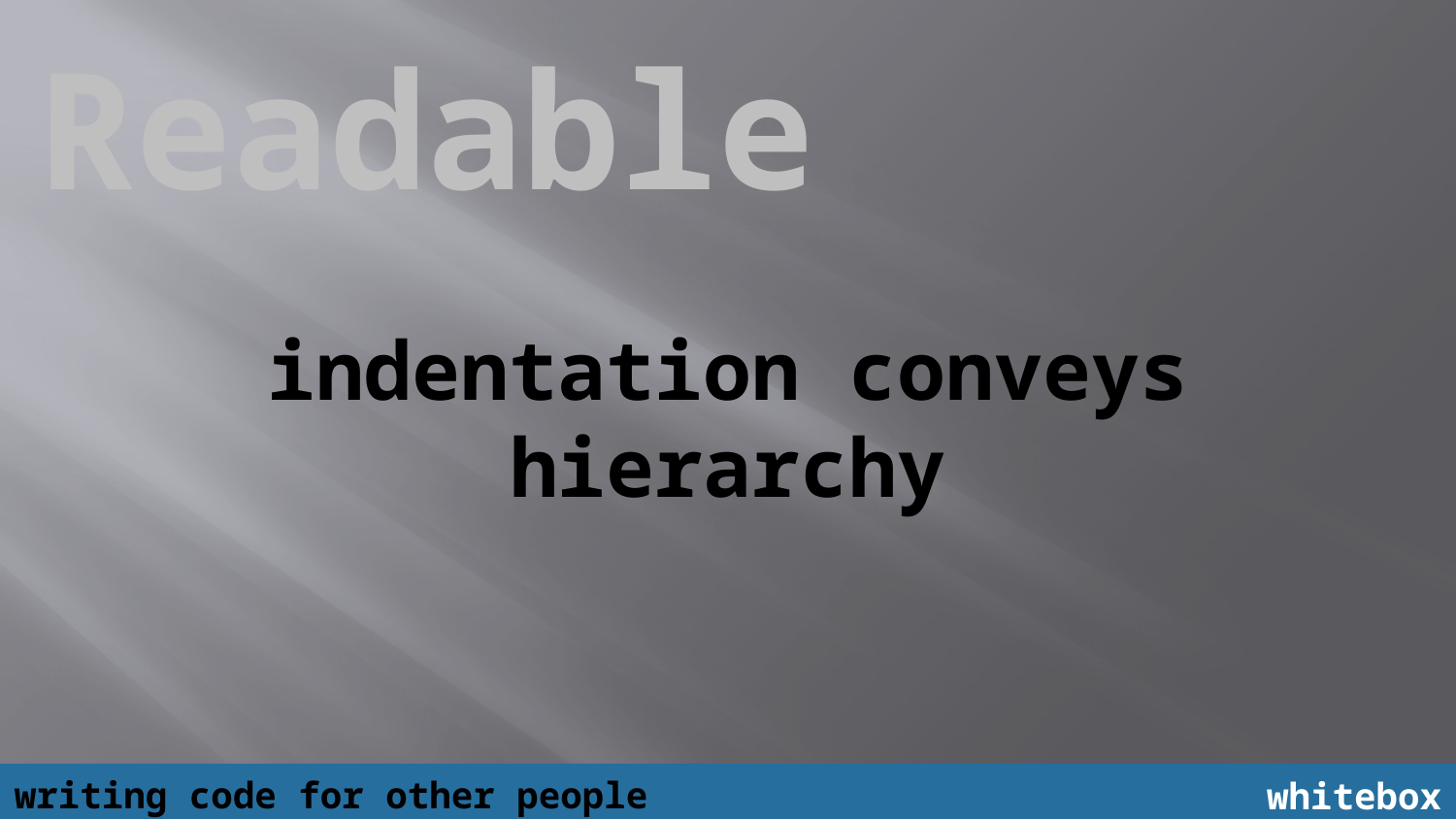

Readable
indentation conveys hierarchy

writing code for other people
whitebox